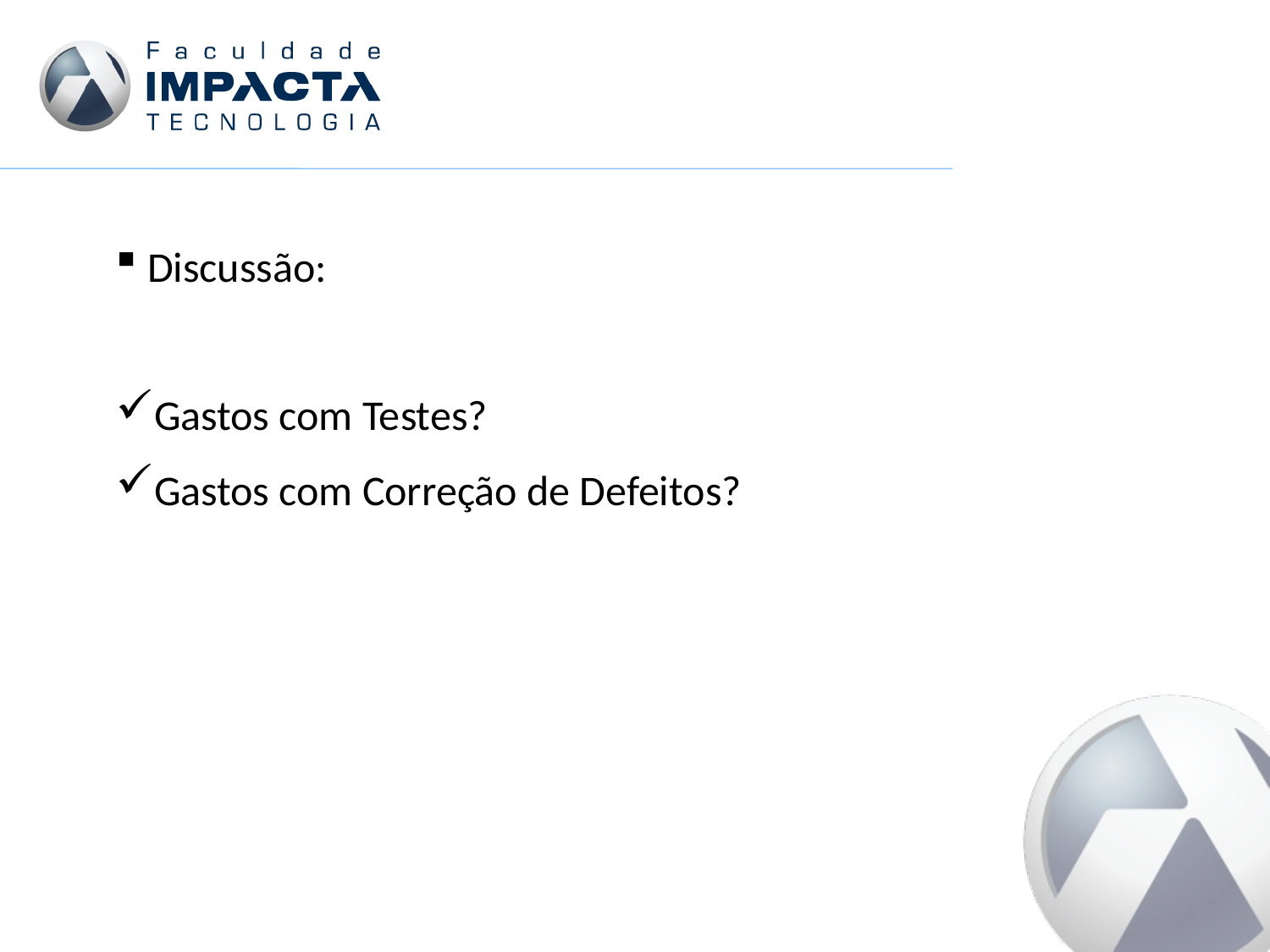

Discussão:

Gastos com Testes?
Gastos com Correção de Defeitos?